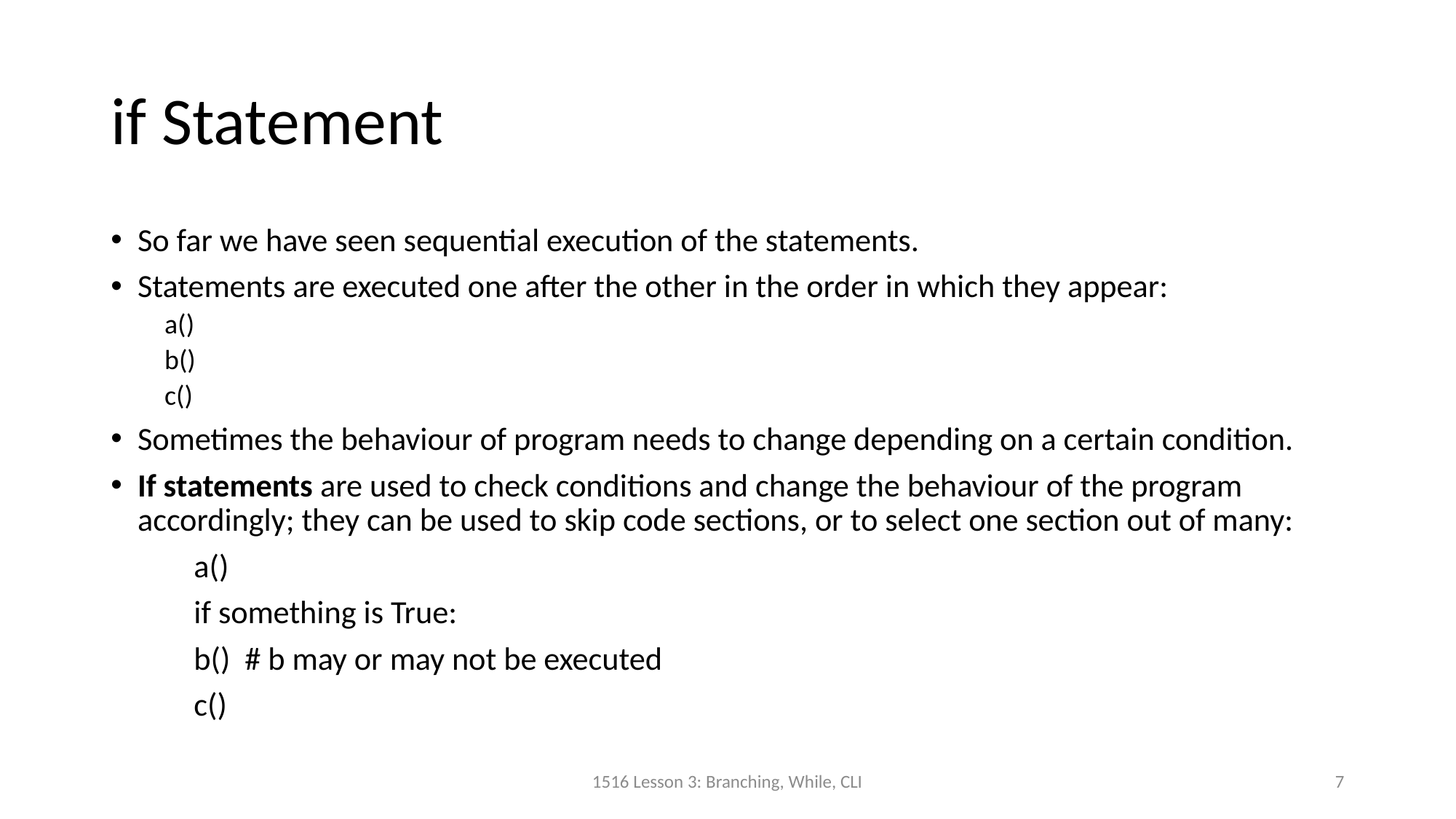

# if Statement
So far we have seen sequential execution of the statements.
Statements are executed one after the other in the order in which they appear:
	a()
	b()
	c()
Sometimes the behaviour of program needs to change depending on a certain condition.
If statements are used to check conditions and change the behaviour of the program accordingly; they can be used to skip code sections, or to select one section out of many:
	a()
	if something is True:
		b()  # b may or may not be executed
	c()

1516 Lesson 3: Branching, While, CLI
7